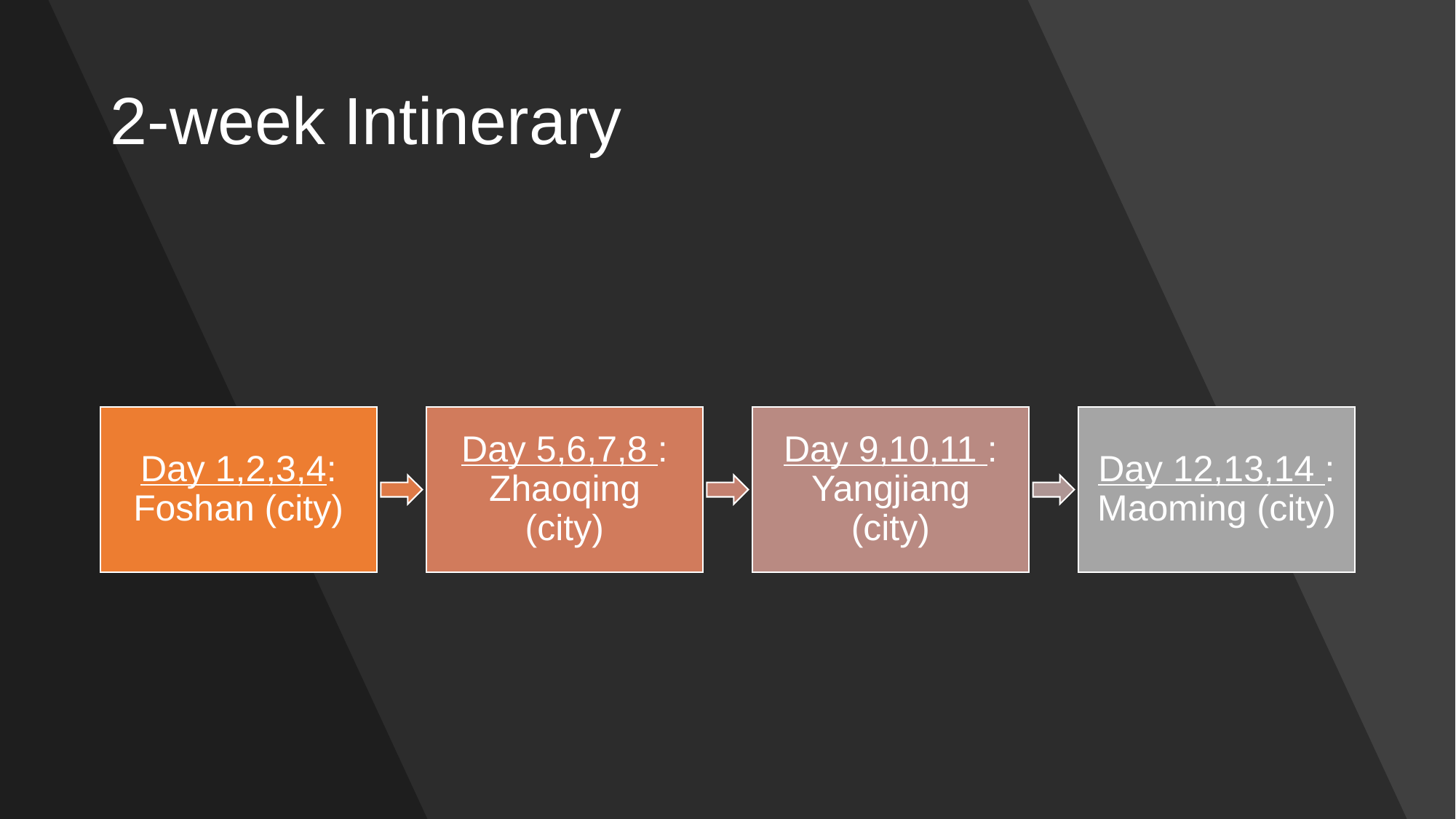

2-week Intinerary
Day 1,2,3,4: Foshan (city)
Day 5,6,7,8 : Zhaoqing (city)
Day 9,10,11 : Yangjiang (city)
Day 12,13,14 : Maoming (city)